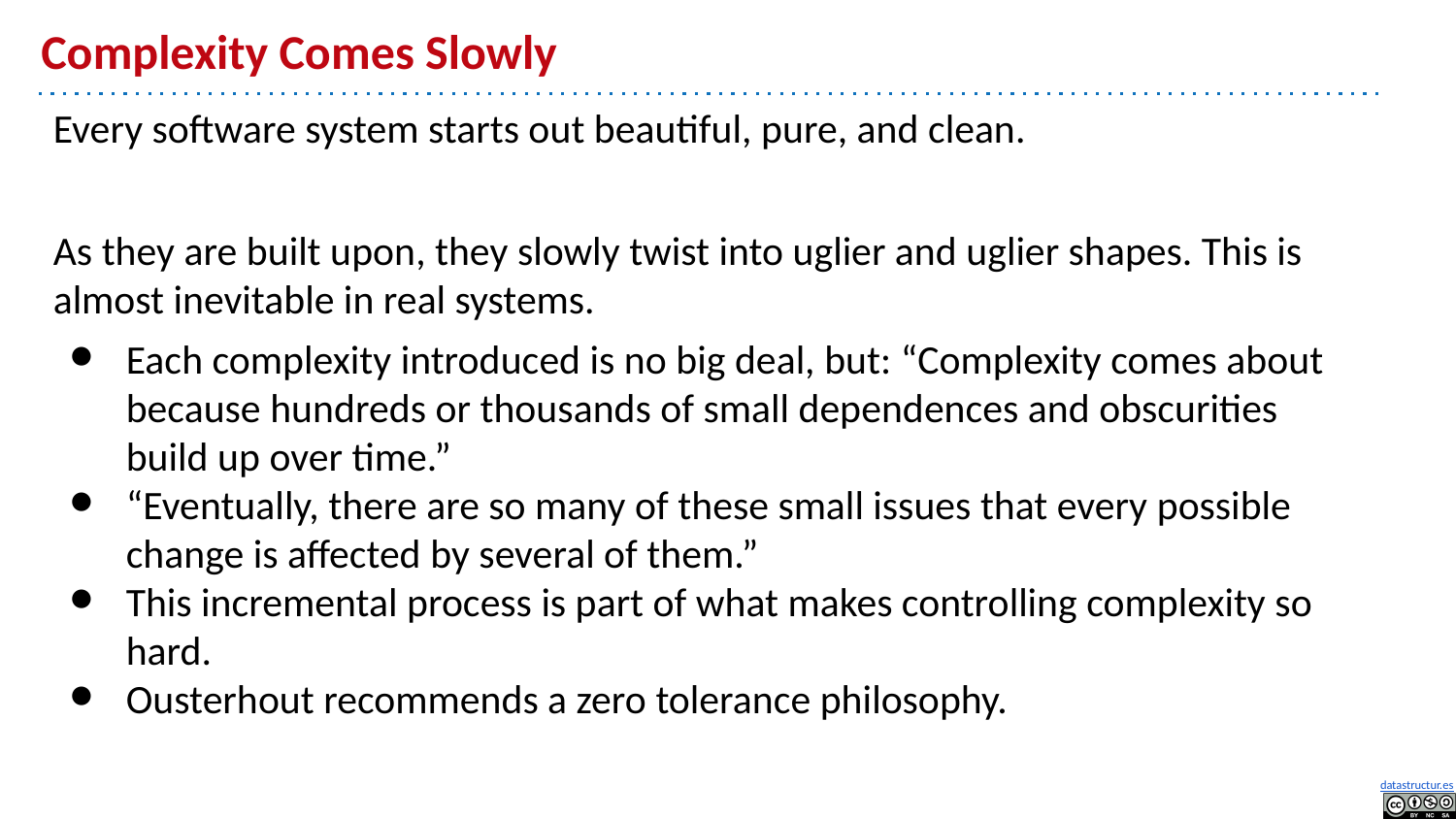

# Complexity Comes Slowly
Every software system starts out beautiful, pure, and clean.

As they are built upon, they slowly twist into uglier and uglier shapes. This is almost inevitable in real systems.
Each complexity introduced is no big deal, but: “Complexity comes about because hundreds or thousands of small dependences and obscurities build up over time.”
“Eventually, there are so many of these small issues that every possible change is affected by several of them.”
This incremental process is part of what makes controlling complexity so hard.
Ousterhout recommends a zero tolerance philosophy.